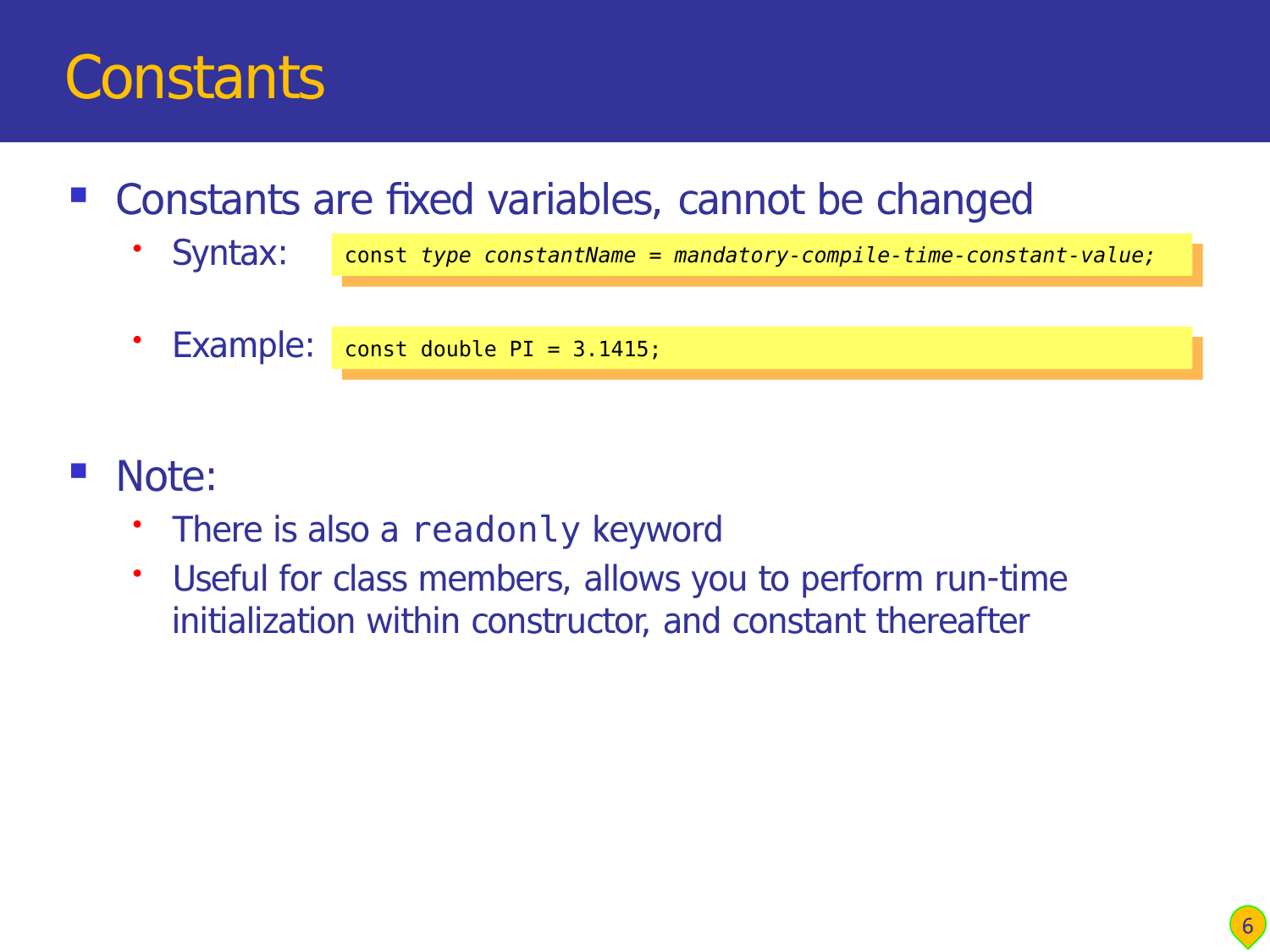

# Constants
Constants are fixed variables, cannot be changed
Syntax:
Example:

Note:
There is also a readonly keyword
Useful for class members, allows you to perform run-time initialization within constructor, and constant thereafter
const type constantName = mandatory-compile-time-constant-value;
const double PI = 3.1415;
6